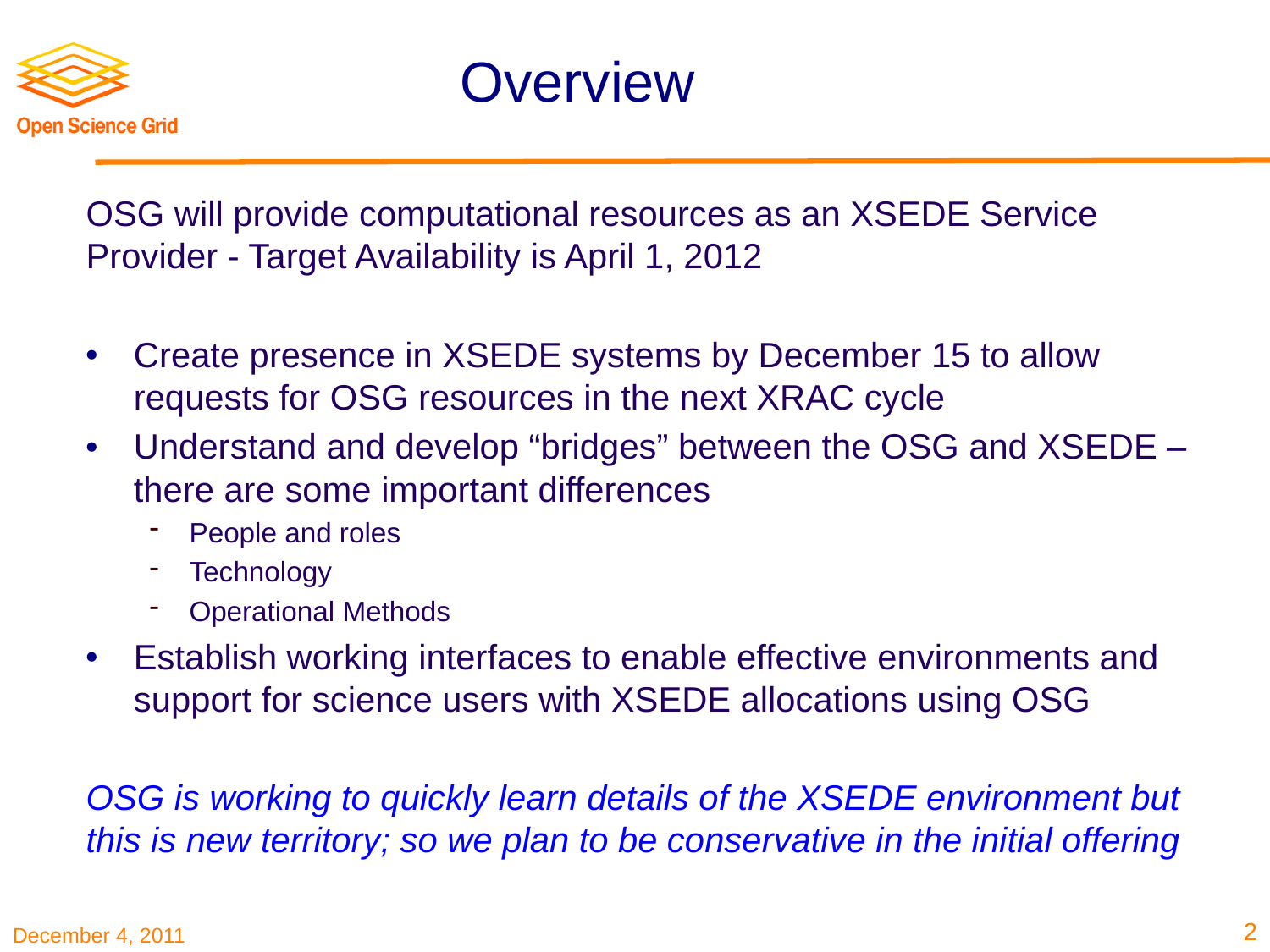

# Overview
OSG will provide computational resources as an XSEDE Service Provider - Target Availability is April 1, 2012

Create presence in XSEDE systems by December 15 to allow requests for OSG resources in the next XRAC cycle
Understand and develop “bridges” between the OSG and XSEDE – there are some important differences
People and roles
Technology
Operational Methods
Establish working interfaces to enable effective environments and support for science users with XSEDE allocations using OSG

OSG is working to quickly learn details of the XSEDE environment but this is new territory; so we plan to be conservative in the initial offering
2